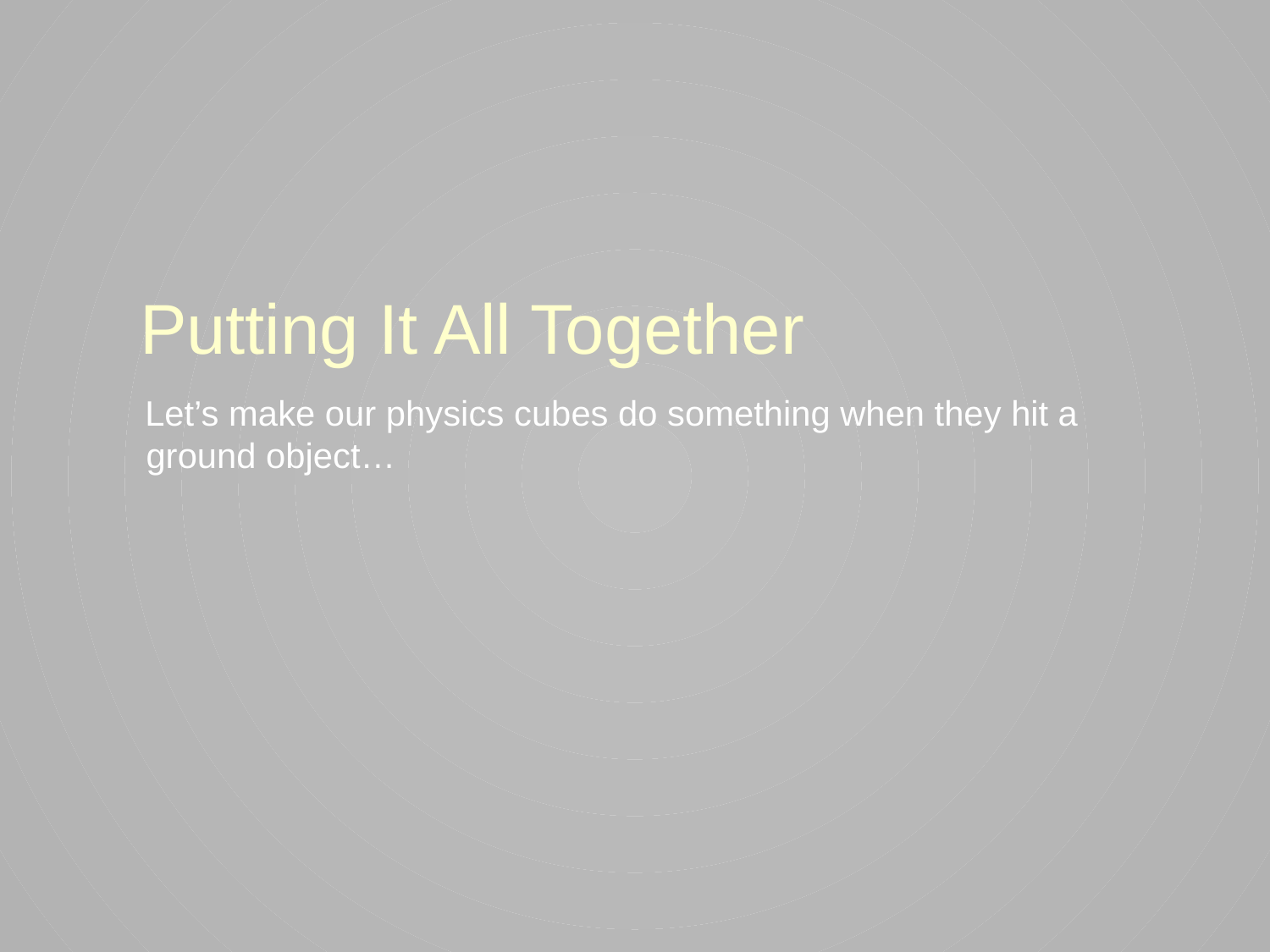

# Putting It All Together
Let’s make our physics cubes do something when they hit a ground object…